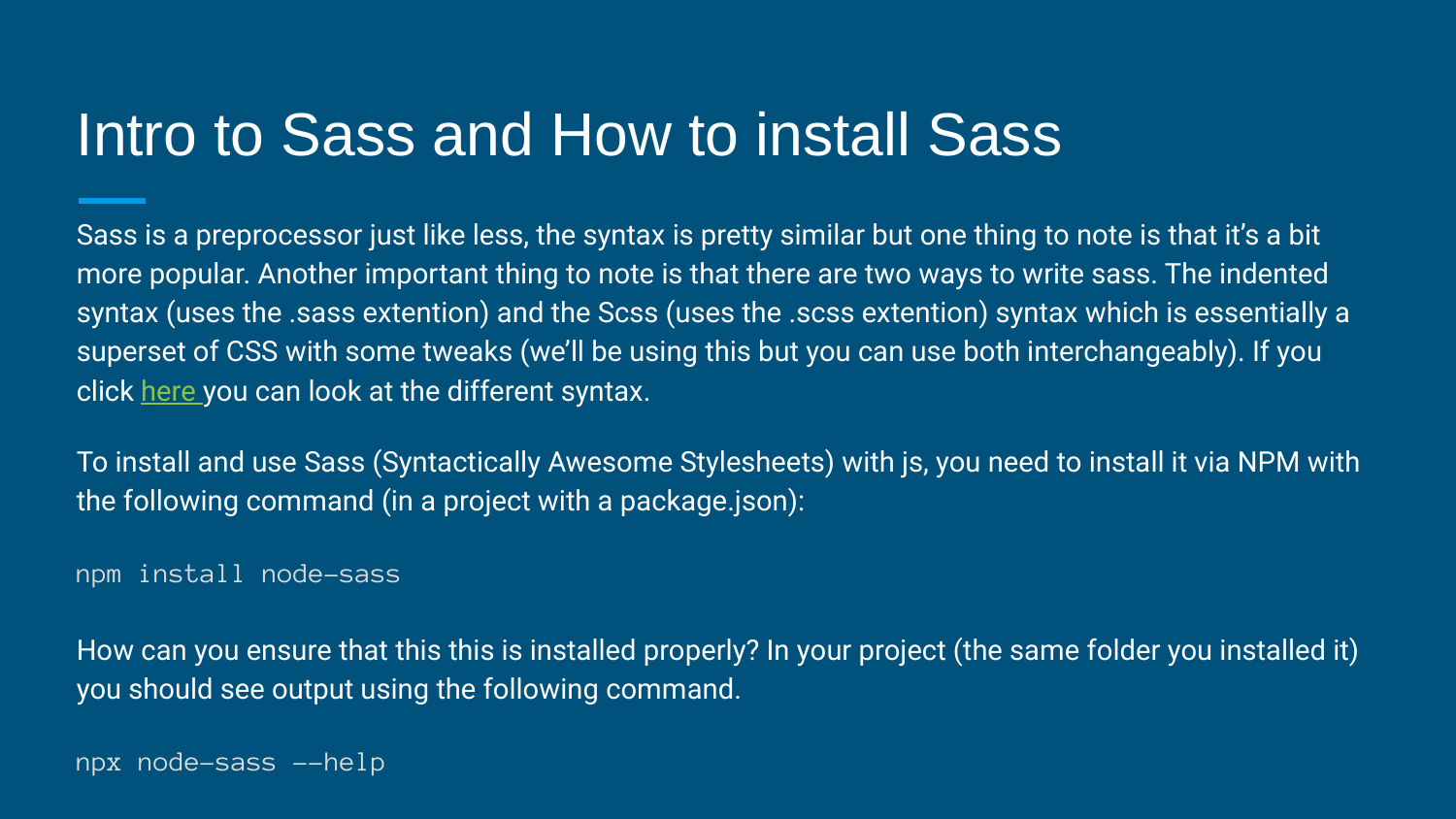

# Intro to Sass and How to install Sass
Sass is a preprocessor just like less, the syntax is pretty similar but one thing to note is that it’s a bit more popular. Another important thing to note is that there are two ways to write sass. The indented syntax (uses the .sass extention) and the Scss (uses the .scss extention) syntax which is essentially a superset of CSS with some tweaks (we’ll be using this but you can use both interchangeably). If you click here you can look at the different syntax.
To install and use Sass (Syntactically Awesome Stylesheets) with js, you need to install it via NPM with the following command (in a project with a package.json):
npm install node-sass
How can you ensure that this this is installed properly? In your project (the same folder you installed it) you should see output using the following command.
npx node-sass --help